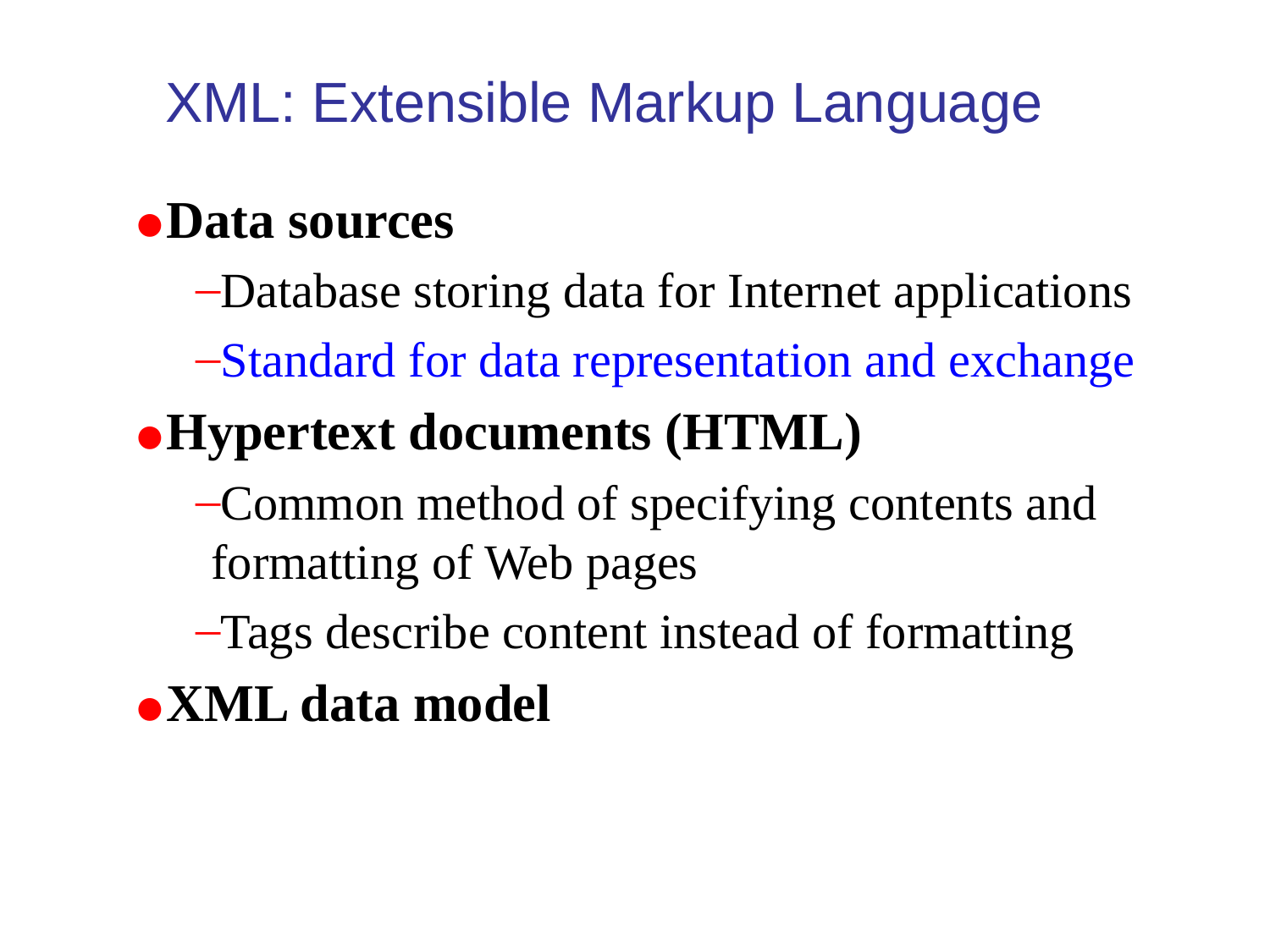

# XML: Extensible Markup Language
Data sources
Database storing data for Internet applications
Standard for data representation and exchange
Hypertext documents (HTML)
Common method of specifying contents and formatting of Web pages
Tags describe content instead of formatting
XML data model